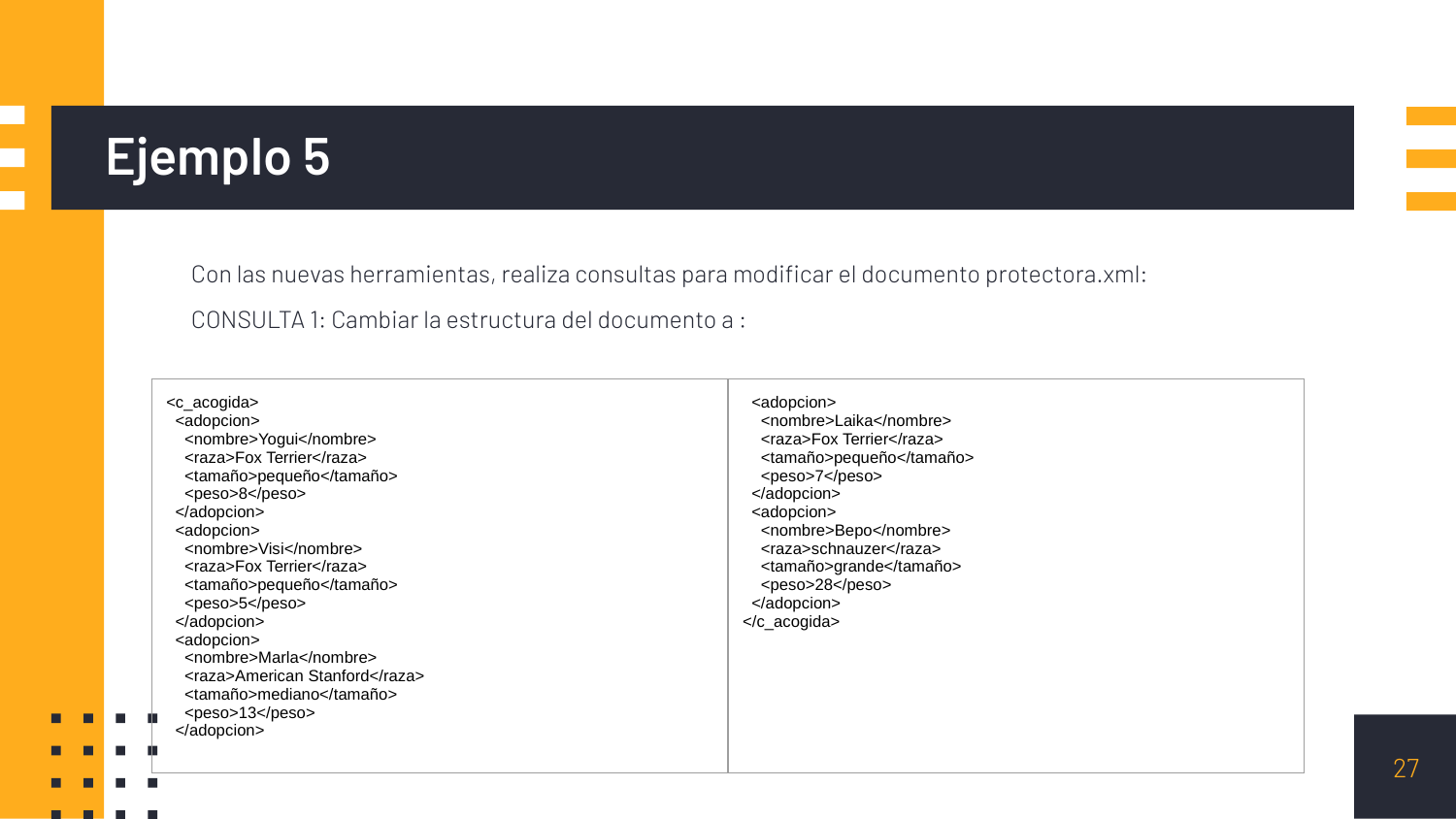

# Ejemplo 5
Con las nuevas herramientas, realiza consultas para modificar el documento protectora.xml:
CONSULTA 1: Cambiar la estructura del documento a :

| <c\_acogida> <adopcion> <nombre>Yogui</nombre> <raza>Fox Terrier</raza> <tamaño>pequeño</tamaño> <peso>8</peso> </adopcion> <adopcion> <nombre>Visi</nombre> <raza>Fox Terrier</raza> <tamaño>pequeño</tamaño> <peso>5</peso> </adopcion> <adopcion> <nombre>Marla</nombre> <raza>American Stanford</raza> <tamaño>mediano</tamaño> <peso>13</peso> </adopcion> | <adopcion> <nombre>Laika</nombre> <raza>Fox Terrier</raza> <tamaño>pequeño</tamaño> <peso>7</peso> </adopcion> <adopcion> <nombre>Bepo</nombre> <raza>schnauzer</raza> <tamaño>grande</tamaño> <peso>28</peso> </adopcion> </c\_acogida> |
| --- | --- |
27